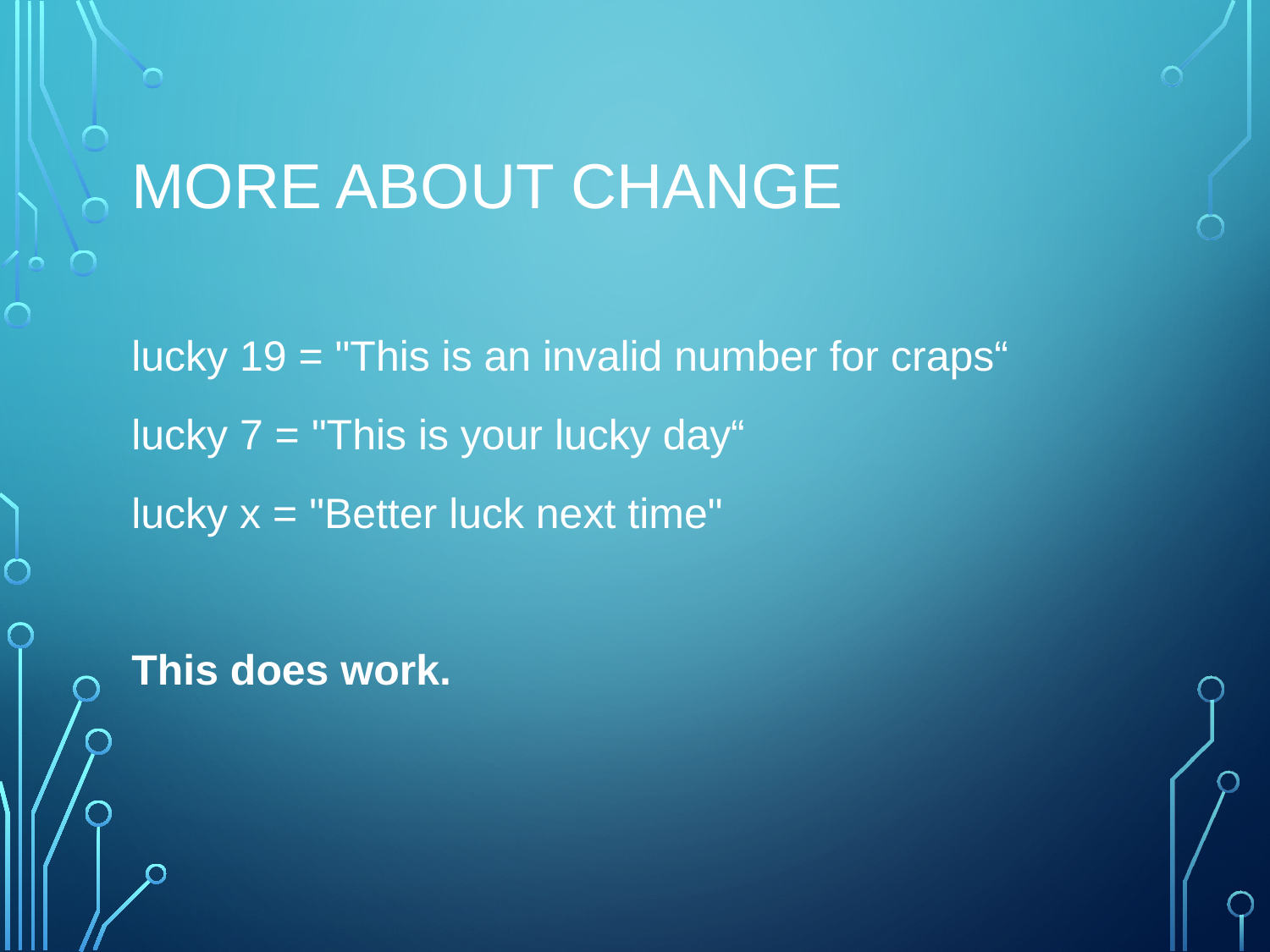

# More about Change
lucky 19 = "This is an invalid number for craps“
lucky 7 = "This is your lucky day“
lucky x = "Better luck next time"

This does work.